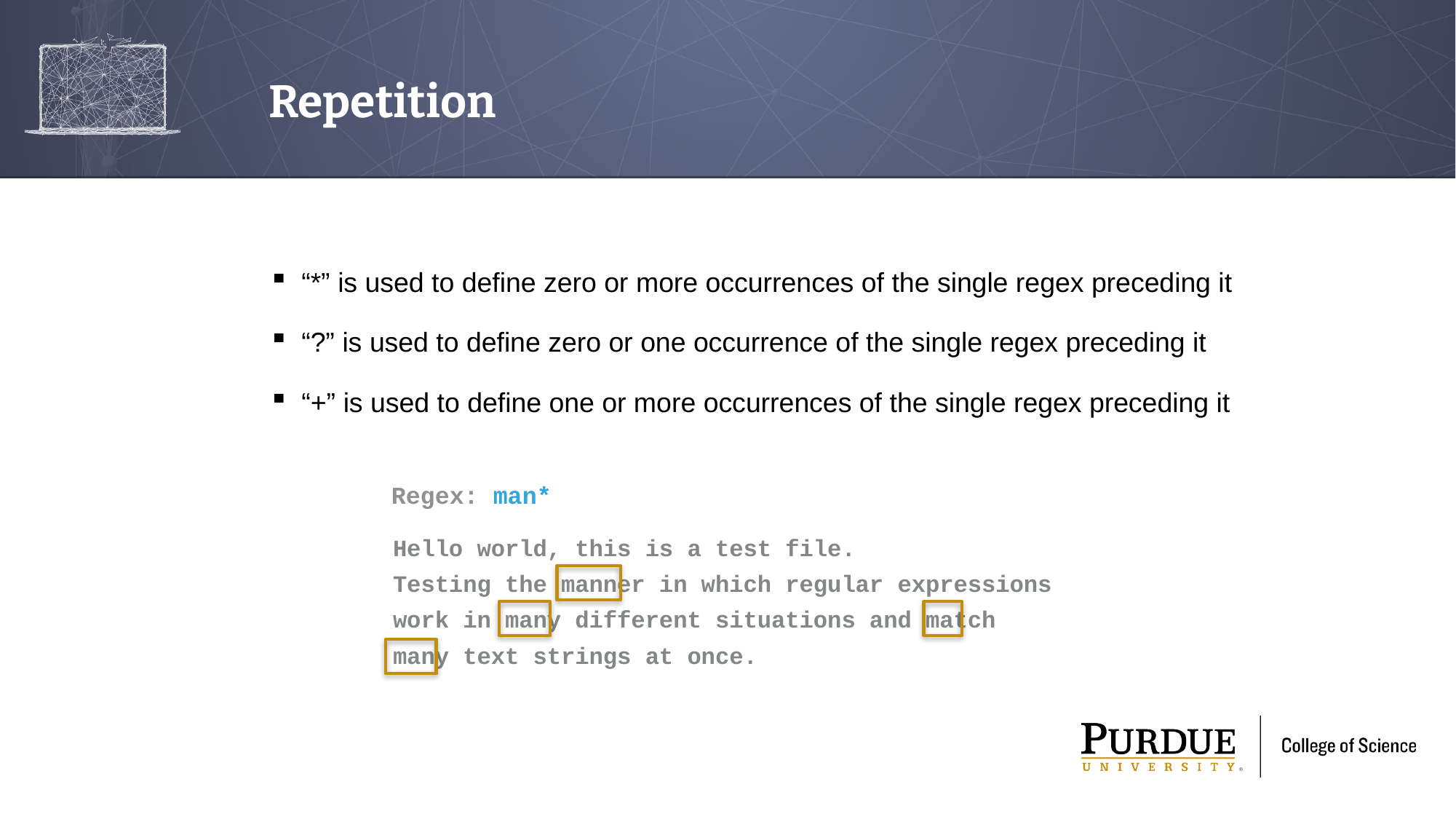

# Repetition

“*” is used to define zero or more occurrences of the single regex preceding it
“?” is used to define zero or one occurrence of the single regex preceding it
“+” is used to define one or more occurrences of the single regex preceding it
Regex: man*
Hello world, this is a test file.
Testing the manner in which regular expressions
work in many different situations and match
many text strings at once.